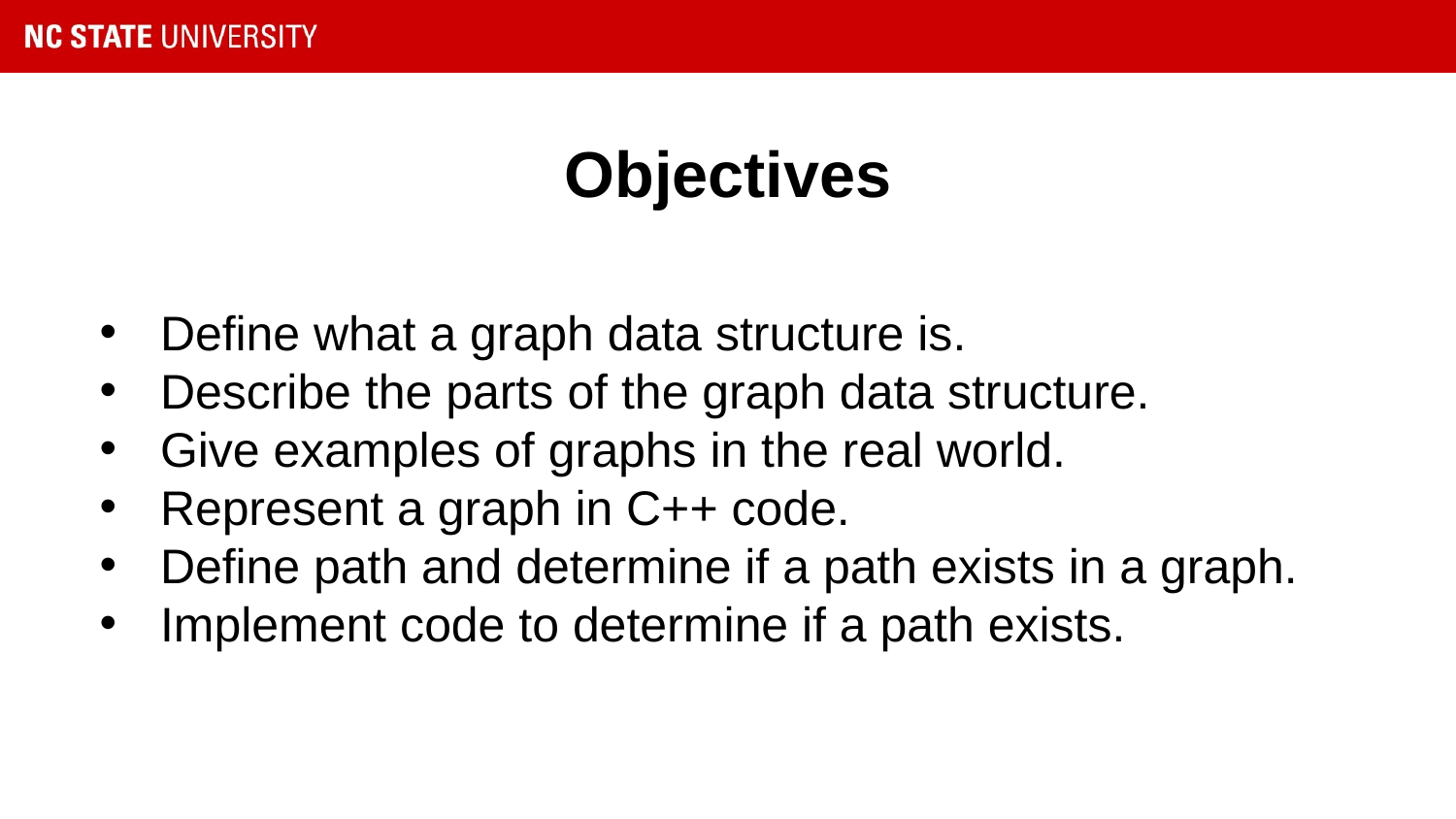

# Objectives
Define what a graph data structure is.
Describe the parts of the graph data structure.
Give examples of graphs in the real world.
Represent a graph in C++ code.
Define path and determine if a path exists in a graph.
Implement code to determine if a path exists.